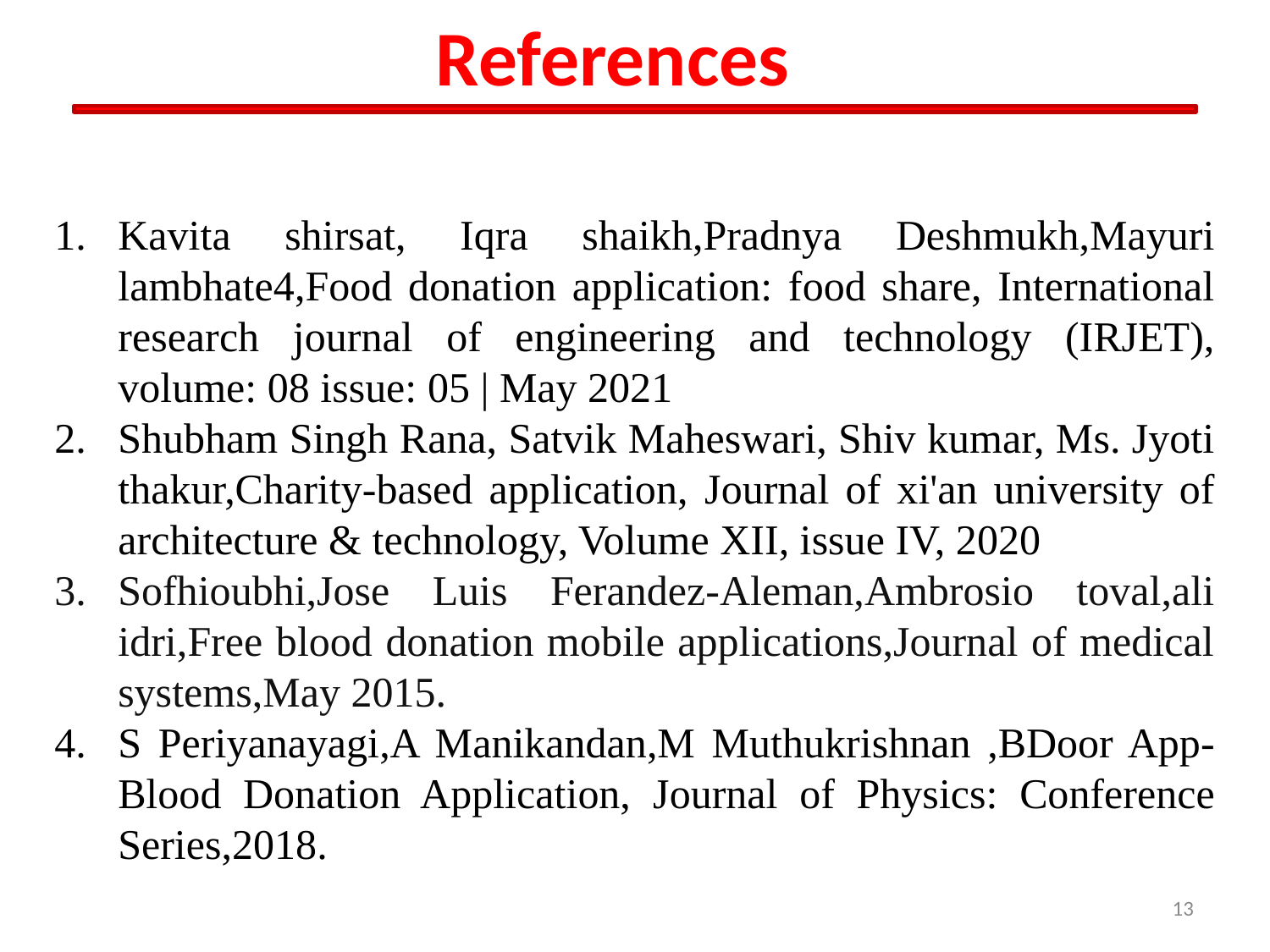

# References

Kavita shirsat, Iqra shaikh,Pradnya Deshmukh,Mayuri lambhate4,Food donation application: food share, International research journal of engineering and technology (IRJET), volume: 08 issue: 05 | May 2021
Shubham Singh Rana, Satvik Maheswari, Shiv kumar, Ms. Jyoti thakur,Charity-based application, Journal of xi'an university of architecture & technology, Volume XII, issue IV, 2020
Sofhioubhi,Jose Luis Ferandez-Aleman,Ambrosio toval,ali idri,Free blood donation mobile applications,Journal of medical systems,May 2015.
S Periyanayagi,A Manikandan,M Muthukrishnan ,BDoor App-Blood Donation Application, Journal of Physics: Conference Series,2018.
13